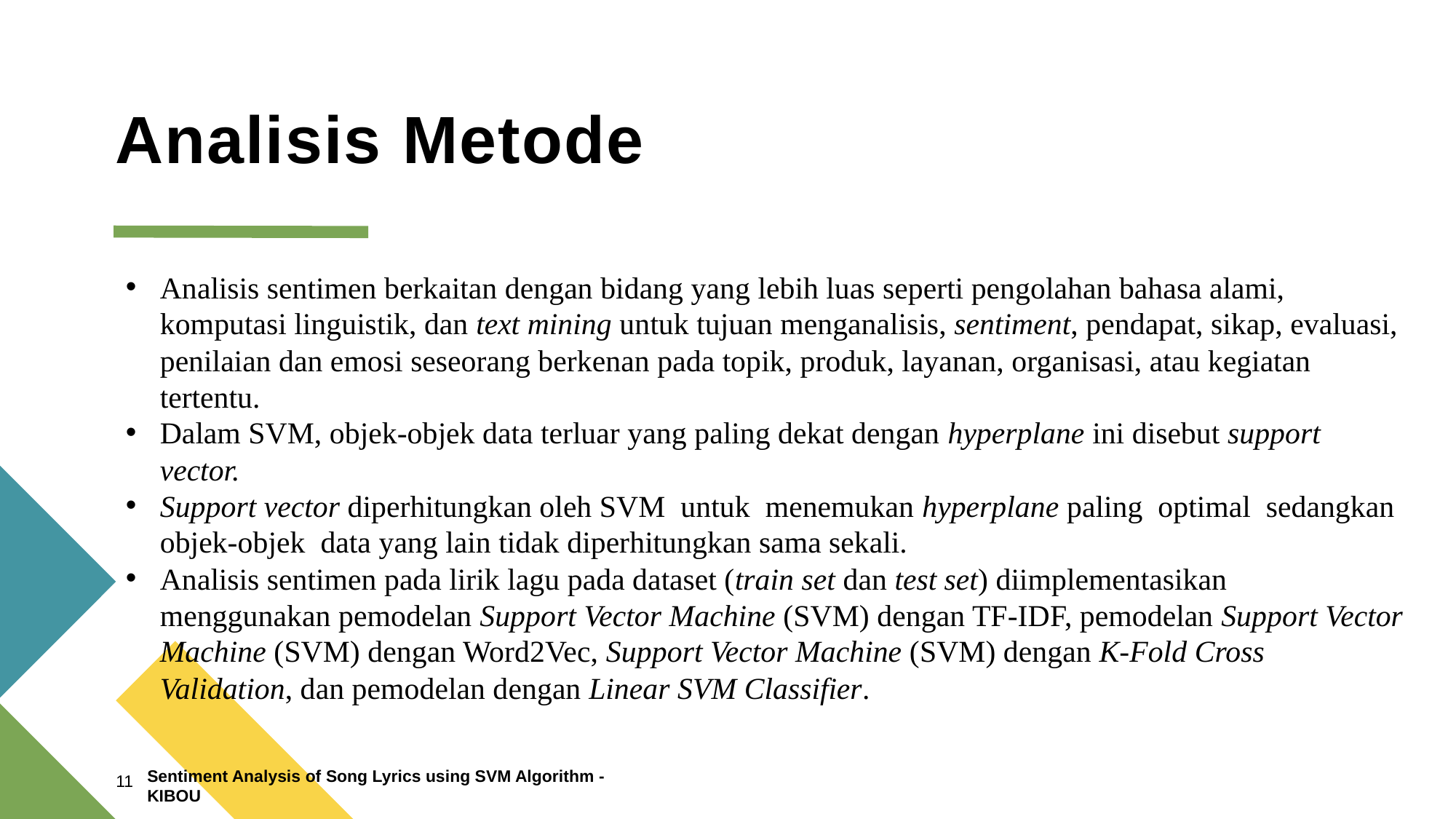

# Analisis Metode
Analisis sentimen berkaitan dengan bidang yang lebih luas seperti pengolahan bahasa alami, komputasi linguistik, dan text mining untuk tujuan menganalisis, sentiment, pendapat, sikap, evaluasi, penilaian dan emosi seseorang berkenan pada topik, produk, layanan, organisasi, atau kegiatan tertentu.
Dalam SVM, objek-objek data terluar yang paling dekat dengan hyperplane ini disebut support vector.
Support vector diperhitungkan oleh SVM  untuk  menemukan hyperplane paling  optimal  sedangkan  objek-objek  data yang lain tidak diperhitungkan sama sekali.
Analisis sentimen pada lirik lagu pada dataset (train set dan test set) diimplementasikan menggunakan pemodelan Support Vector Machine (SVM) dengan TF-IDF, pemodelan Support Vector Machine (SVM) dengan Word2Vec, Support Vector Machine (SVM) dengan K-Fold Cross Validation, dan pemodelan dengan Linear SVM Classifier.

Sentiment Analysis of Song Lyrics using SVM Algorithm - KIBOU
11